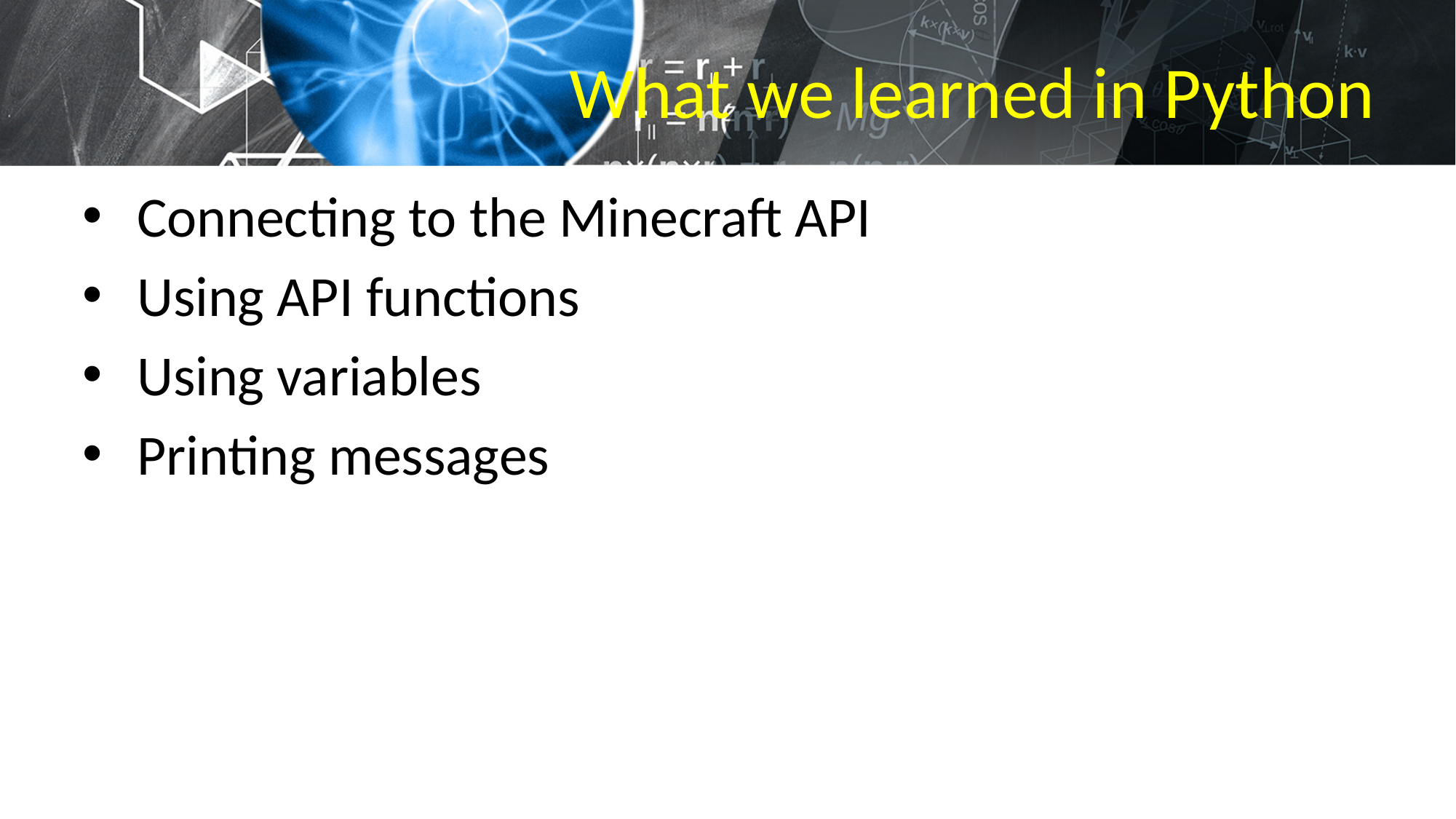

# What we learned in Python
Connecting to the Minecraft API
Using API functions
Using variables
Printing messages